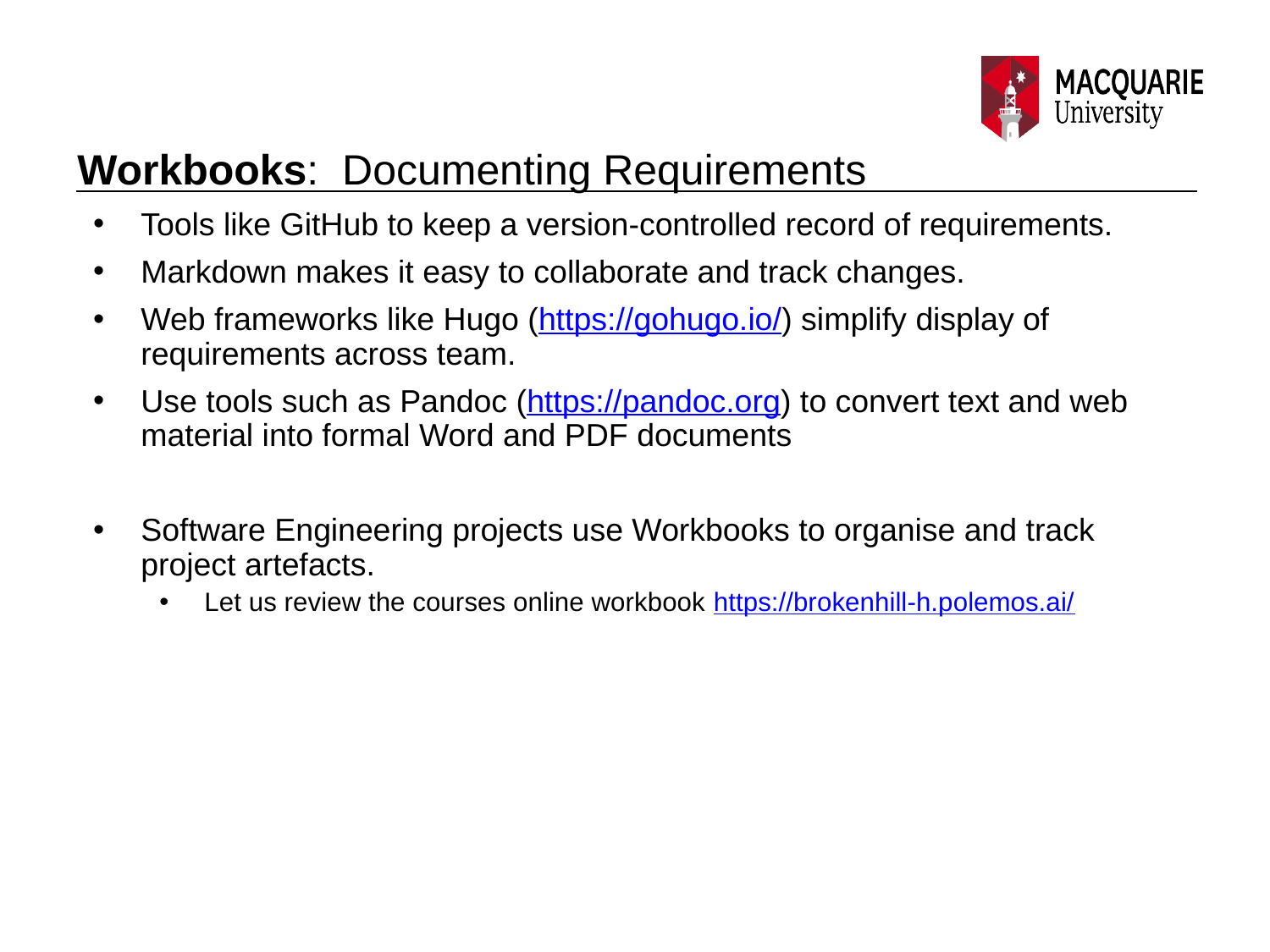

# Workbooks:  Documenting Requirements
Tools like GitHub to keep a version-controlled record of requirements.
Markdown makes it easy to collaborate and track changes.
Web frameworks like Hugo (https://gohugo.io/) simplify display of requirements across team.
Use tools such as Pandoc (https://pandoc.org) to convert text and web material into formal Word and PDF documents

Software Engineering projects use Workbooks to organise and track project artefacts.
Let us review the courses online workbook https://brokenhill-h.polemos.ai/